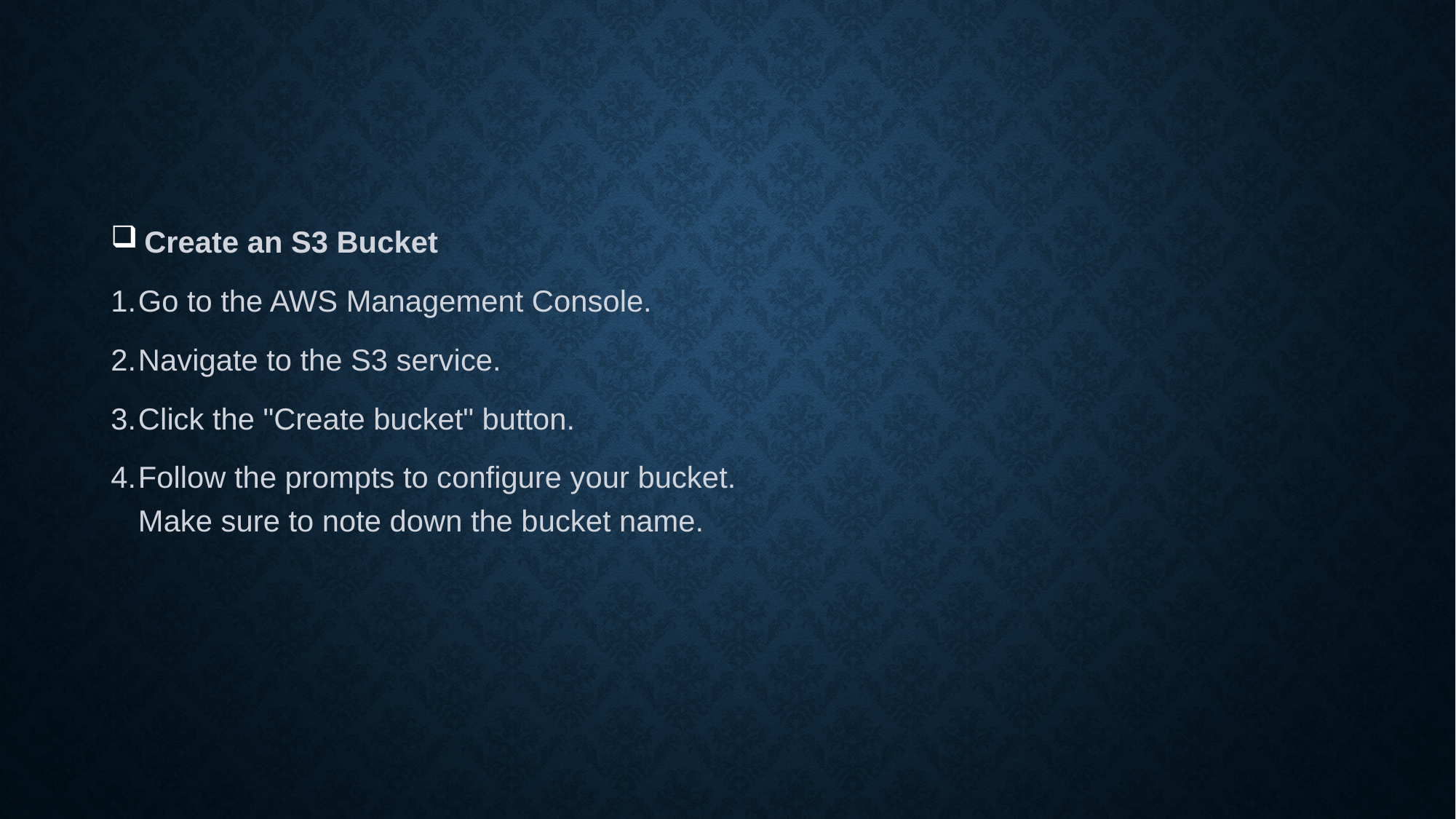

Create an S3 Bucket
Go to the AWS Management Console.
Navigate to the S3 service.
Click the "Create bucket" button.
Follow the prompts to configure your bucket. Make sure to note down the bucket name.